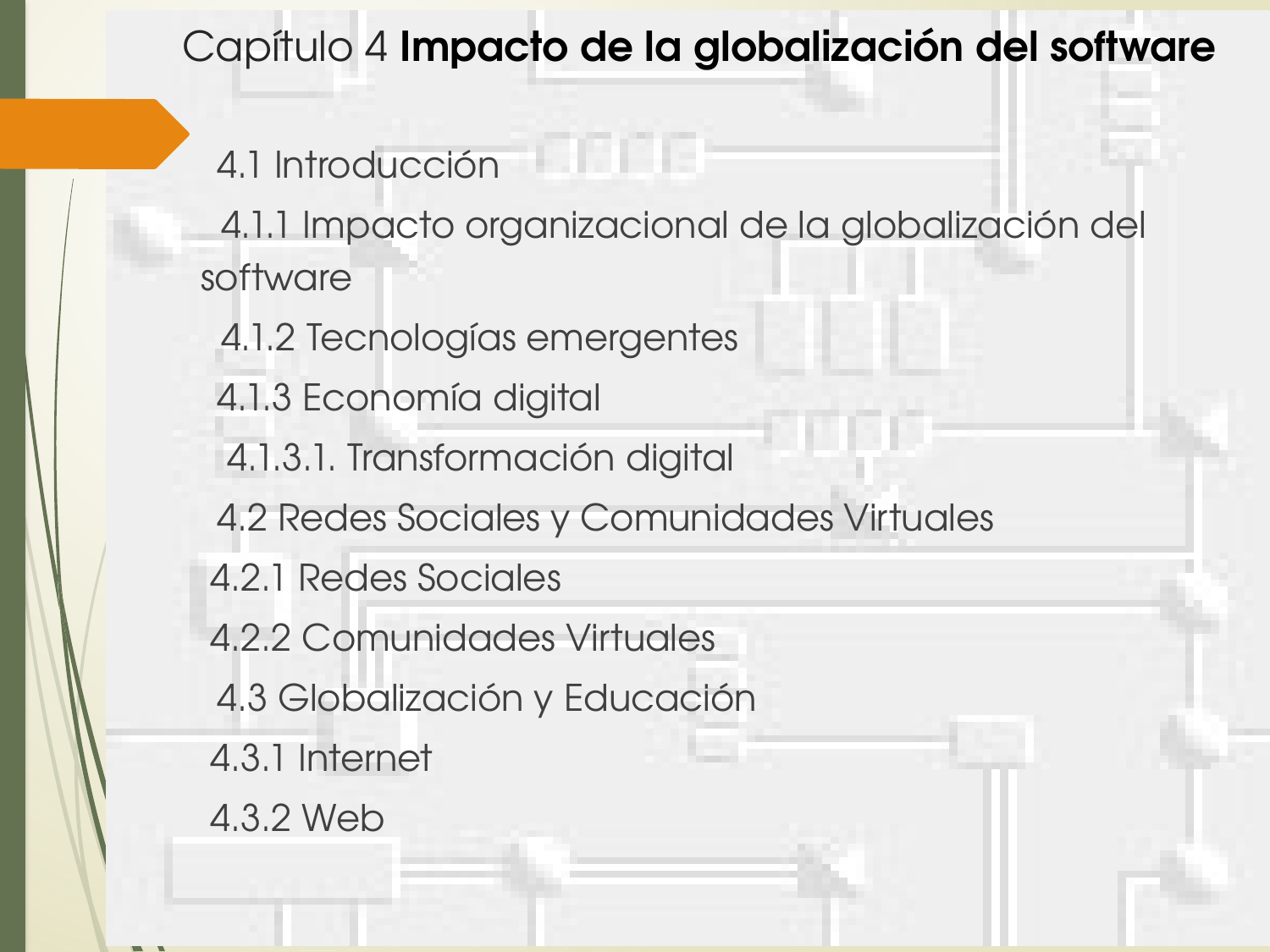

# Capítulo 4 Impacto de la globalización del software
4.1 Introducción
  4.1.1 Impacto organizacional de la globalización del software
  4.1.2 Tecnologías emergentes
4.1.3 Economía digital
 4.1.3.1. Transformación digital
4.2 Redes Sociales y Comunidades Virtuales
 4.2.1 Redes Sociales
 4.2.2 Comunidades Virtuales
4.3 Globalización y Educación
 4.3.1 Internet
 4.3.2 Web